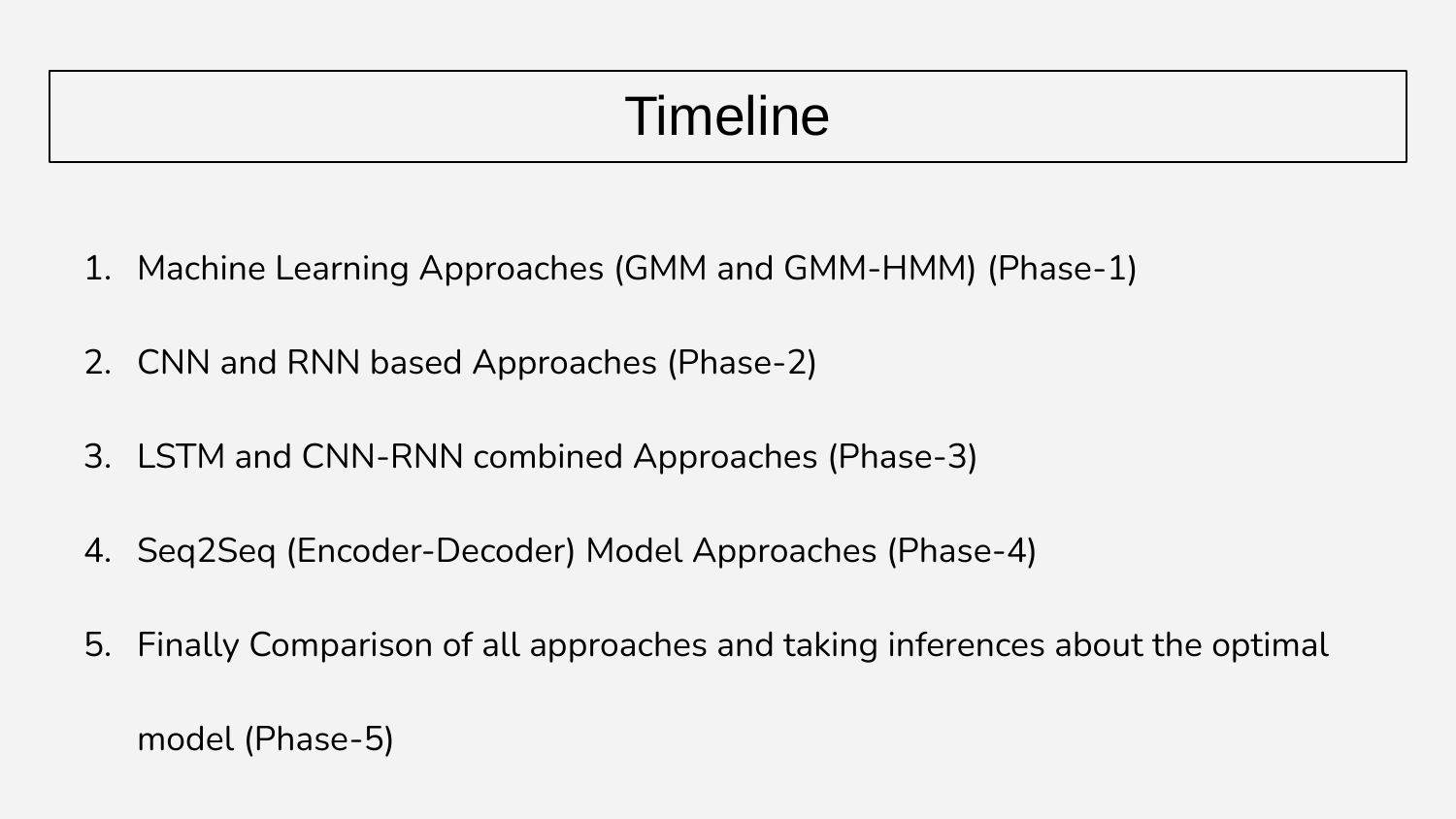

# Timeline
Machine Learning Approaches (GMM and GMM-HMM) (Phase-1)
CNN and RNN based Approaches (Phase-2)
LSTM and CNN-RNN combined Approaches (Phase-3)
Seq2Seq (Encoder-Decoder) Model Approaches (Phase-4)
Finally Comparison of all approaches and taking inferences about the optimal model (Phase-5)